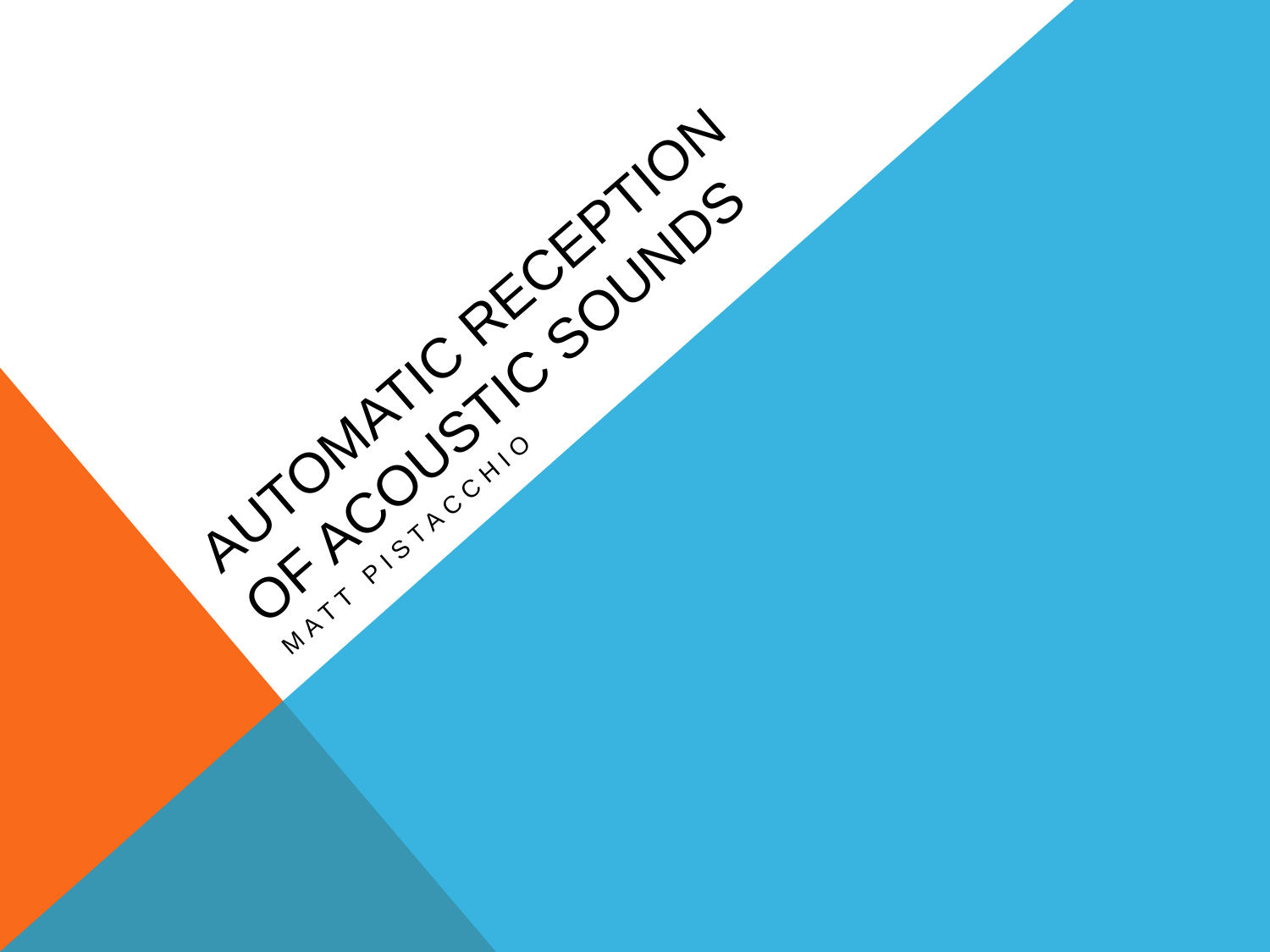

# Automatic Reception of Acoustic sounds
Matt pistacchio